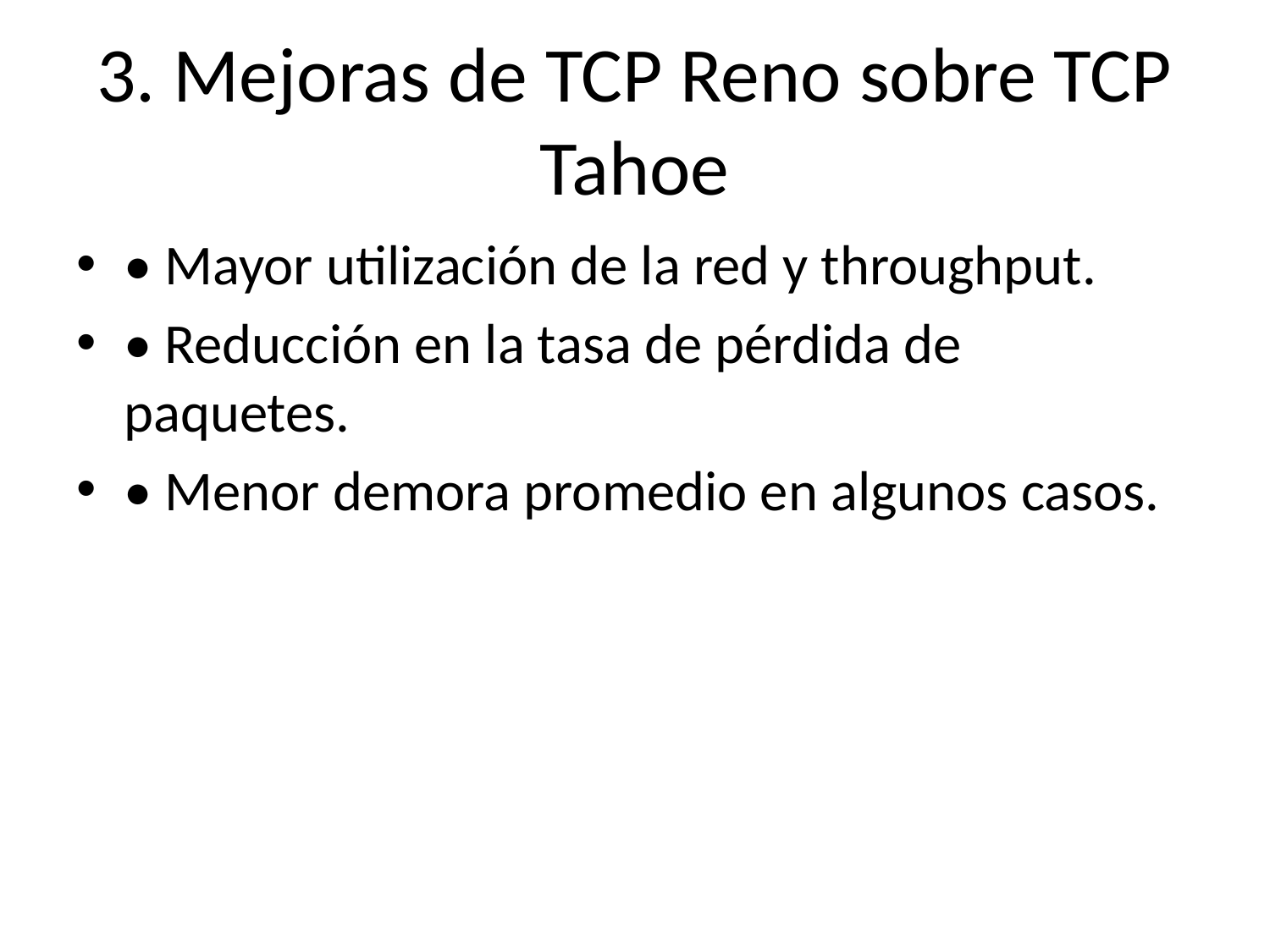

# 3. Mejoras de TCP Reno sobre TCP Tahoe
• Mayor utilización de la red y throughput.
• Reducción en la tasa de pérdida de paquetes.
• Menor demora promedio en algunos casos.